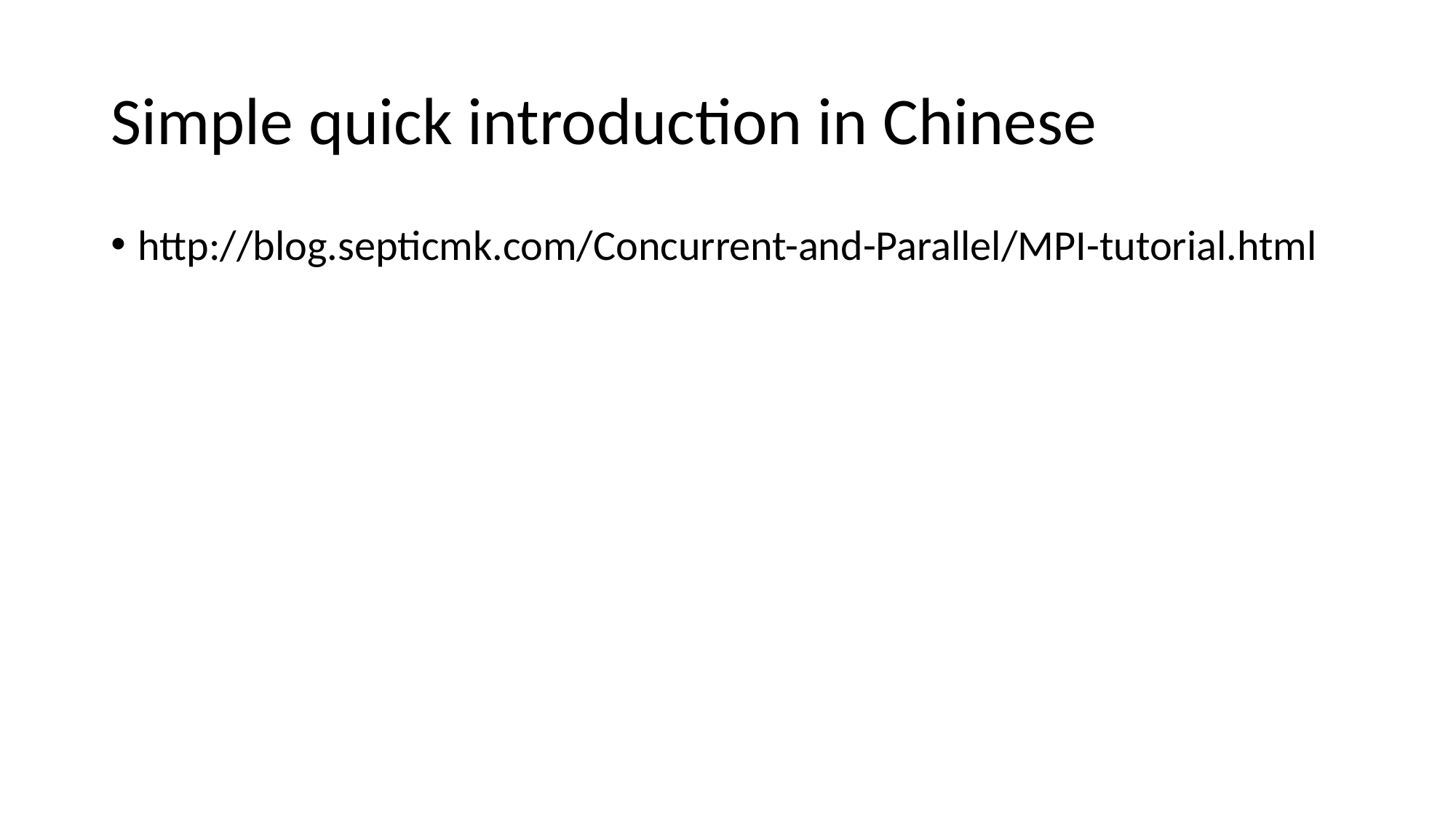

# Simple quick introduction in Chinese
http://blog.septicmk.com/Concurrent-and-Parallel/MPI-tutorial.html